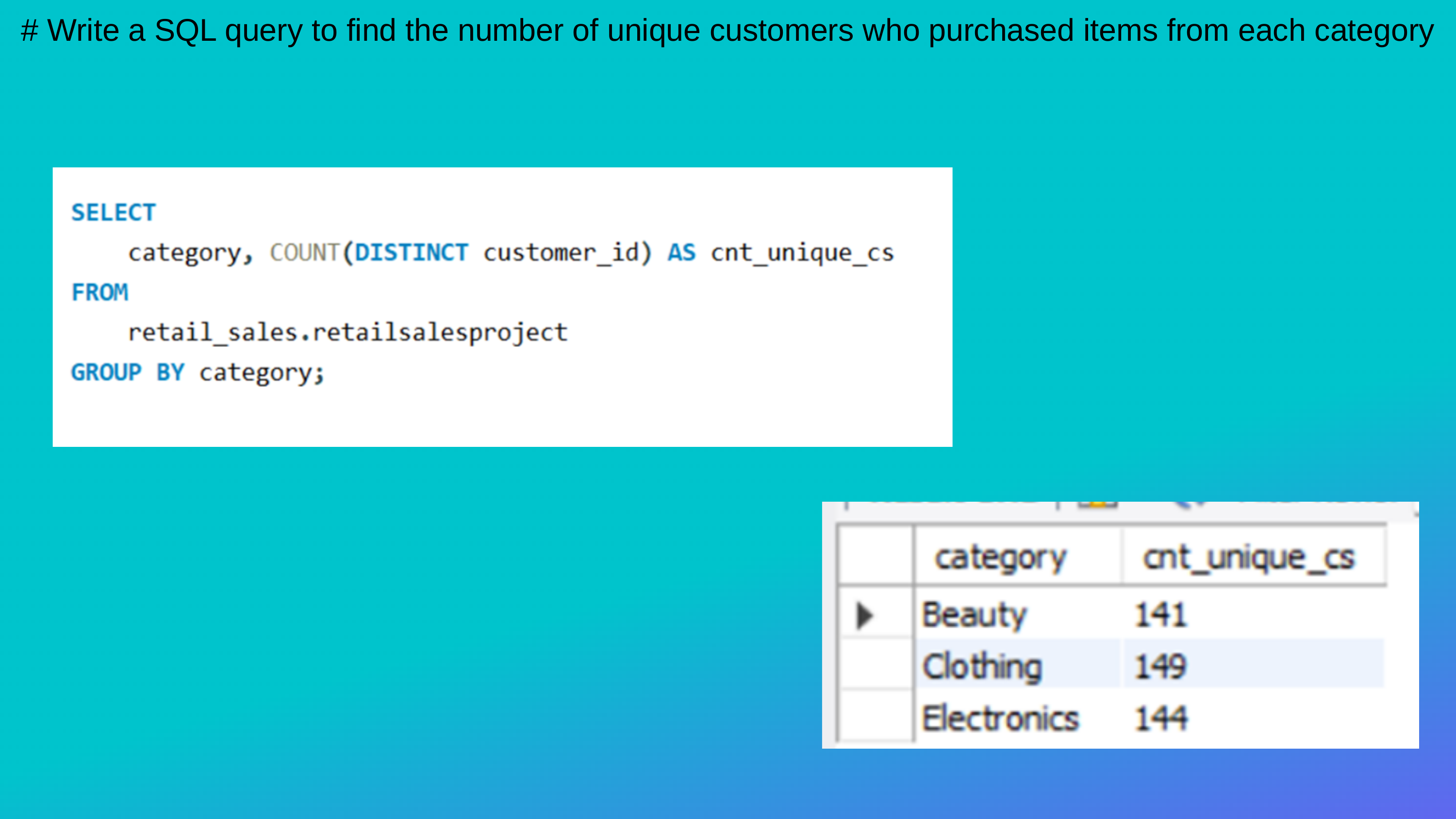

# Write a SQL query to find the number of unique customers who purchased items from each category